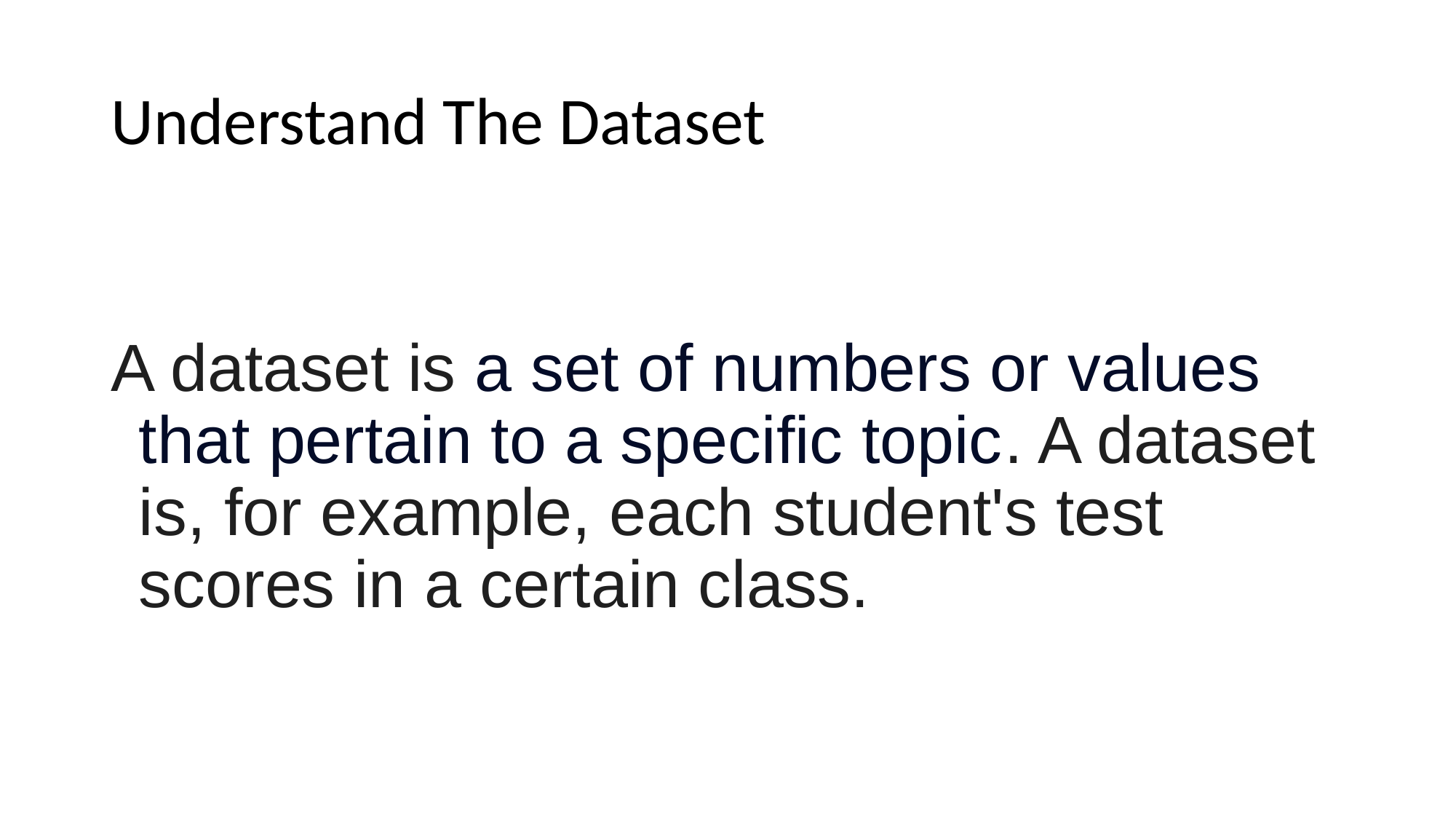

# Understand The Dataset
A dataset is a set of numbers or values that pertain to a specific topic. A dataset is, for example, each student's test scores in a certain class.